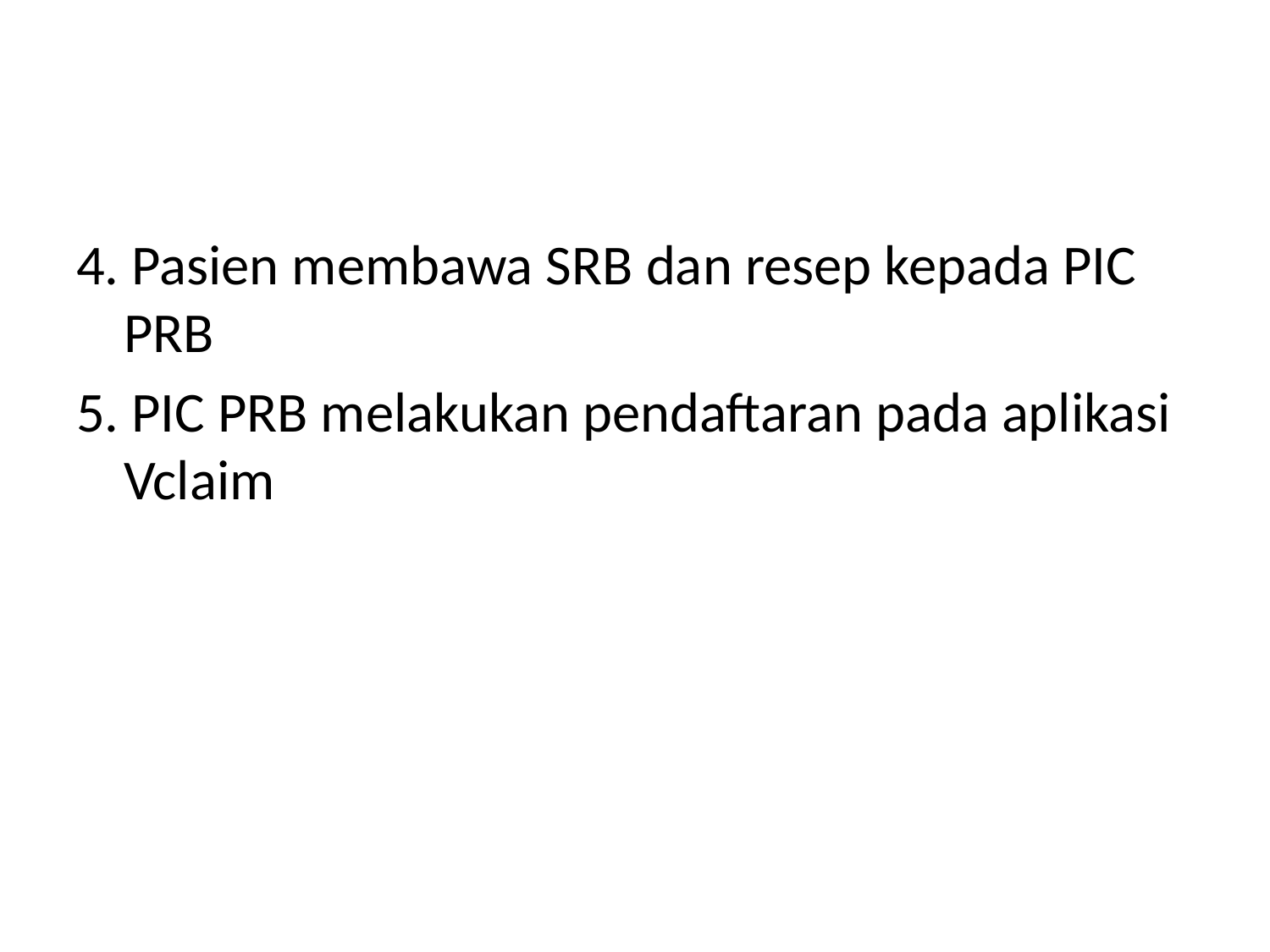

#
4. Pasien membawa SRB dan resep kepada PIC PRB
5. PIC PRB melakukan pendaftaran pada aplikasi Vclaim